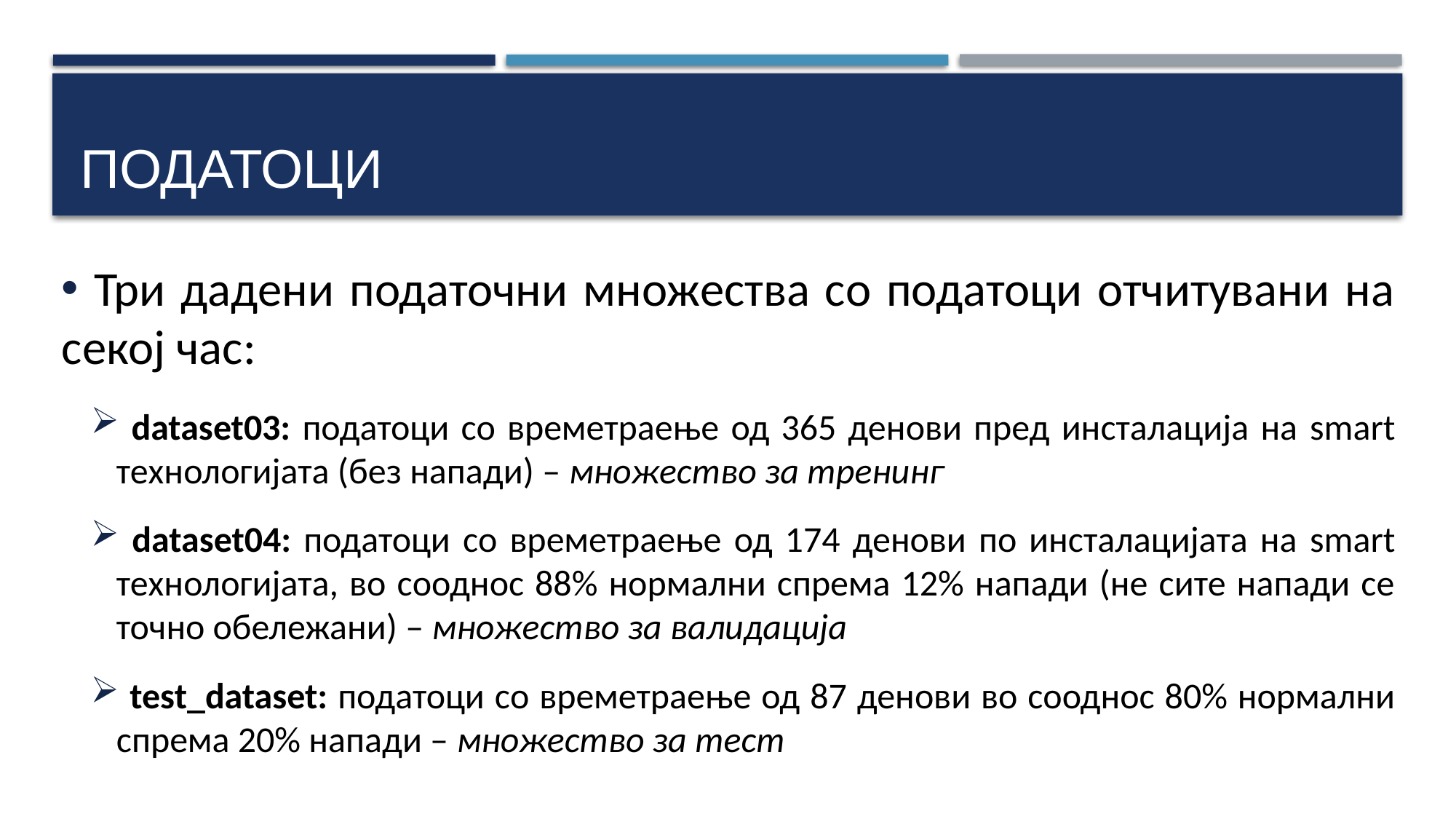

# податоци
 Три дадени податочни множества со податоци отчитувани на секој час:

 dataset03: податоци со времетраење од 365 денови пред инсталација на smart технологијата (без напади) – множество за тренинг

 dataset04: податоци со времетраење од 174 денови по инсталацијата на smart технологијата, во сооднос 88% нормални спрема 12% напади (не сите напади се точно обележани) – множество за валидација

 test_dataset: податоци со времетраење од 87 денови во сооднос 80% нормални спрема 20% напади – множество за тест